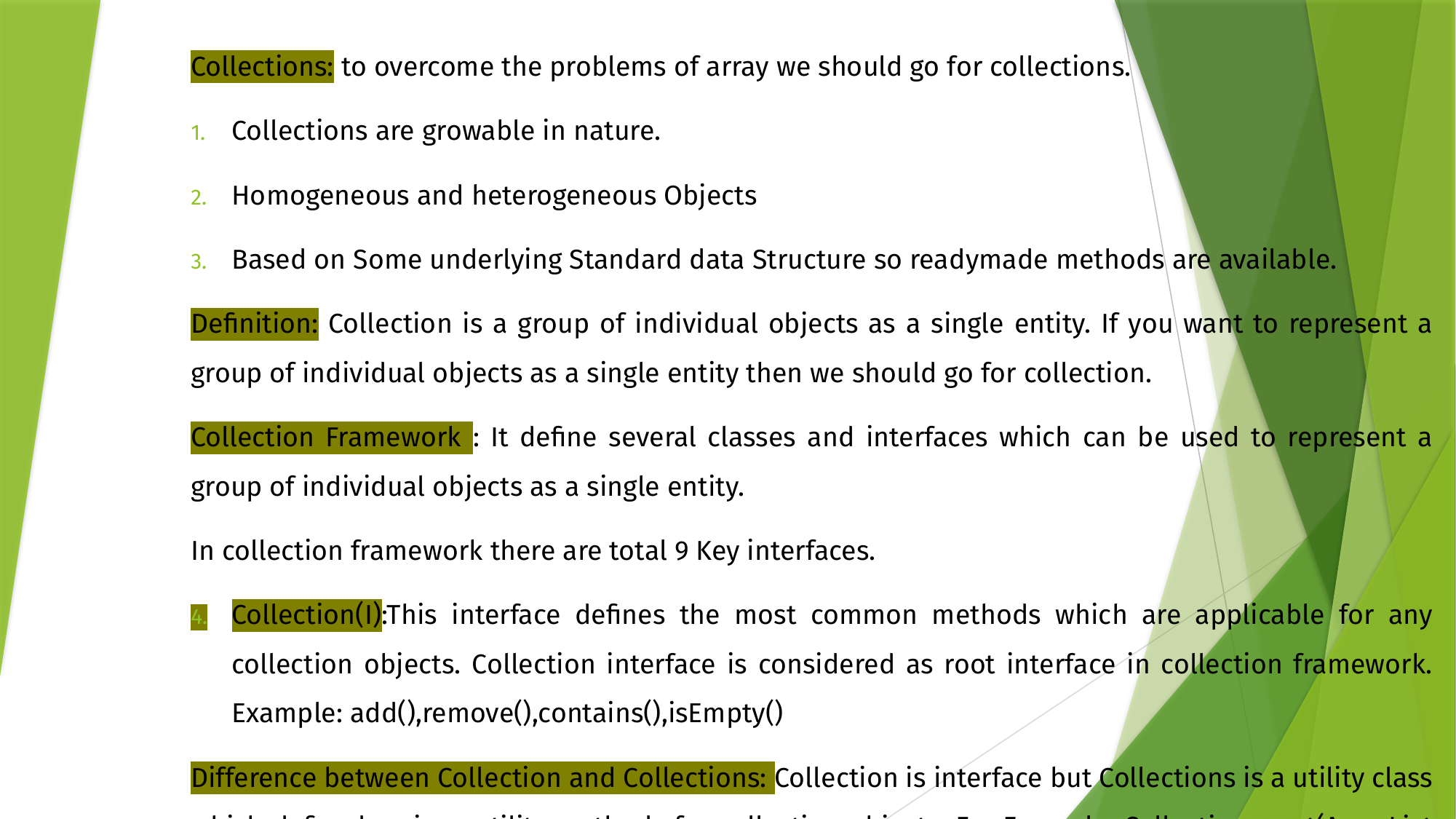

Collections: to overcome the problems of array we should go for collections.
Collections are growable in nature.
Homogeneous and heterogeneous Objects
Based on Some underlying Standard data Structure so readymade methods are available.
Definition: Collection is a group of individual objects as a single entity. If you want to represent a group of individual objects as a single entity then we should go for collection.
Collection Framework : It define several classes and interfaces which can be used to represent a group of individual objects as a single entity.
In collection framework there are total 9 Key interfaces.
Collection(I):This interface defines the most common methods which are applicable for any collection objects. Collection interface is considered as root interface in collection framework. Example: add(),remove(),contains(),isEmpty()
Difference between Collection and Collections: Collection is interface but Collections is a utility class which defined various utility methods for collection objects. For Example: Collections.sort(ArrayList Obj)